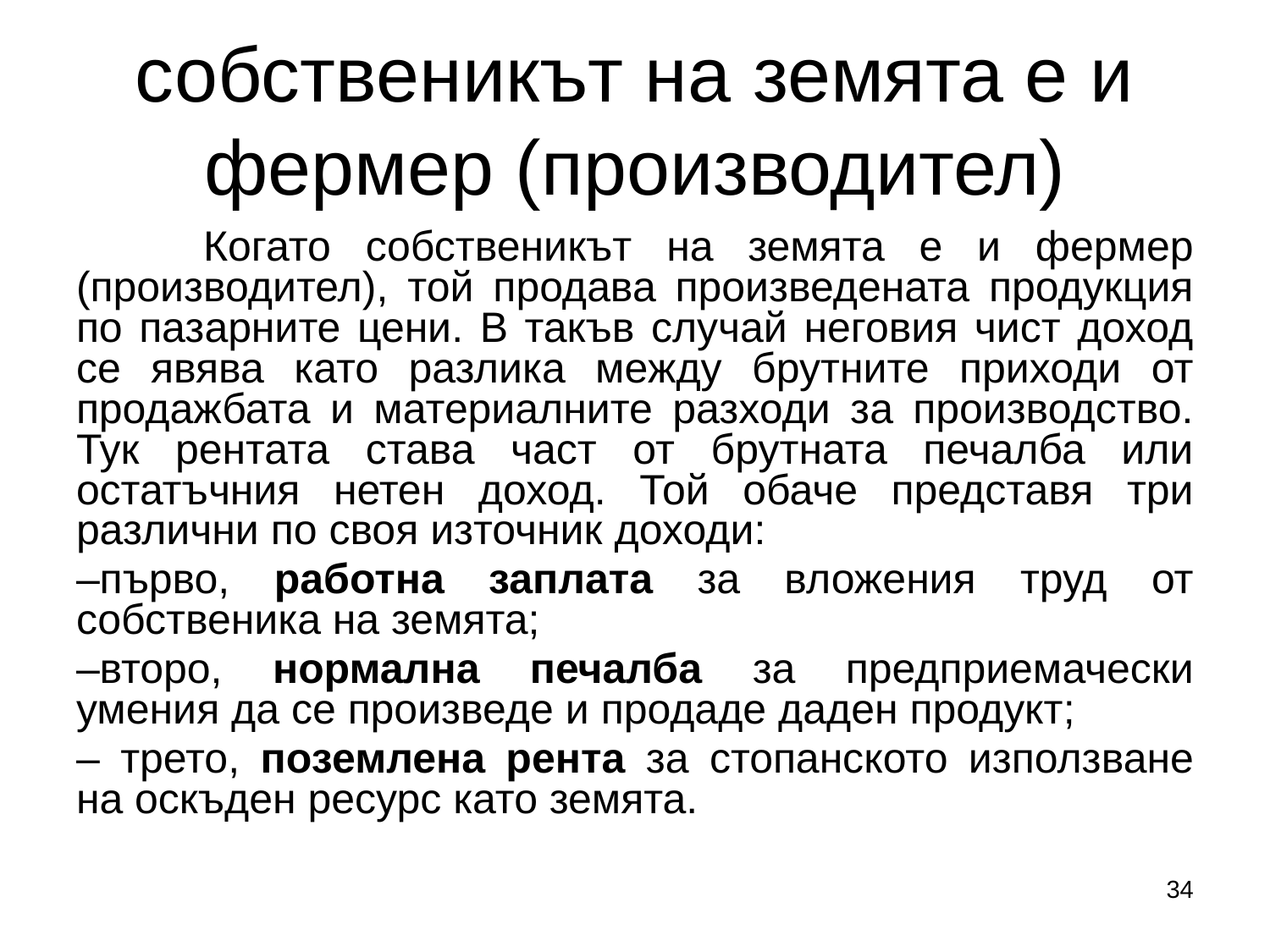

# собственикът на земята е и фермер (производител)
	Когато собственикът на земята е и фермер (производител), той продава произведената продукция по пазарните цени. В такъв случай неговия чист доход се явява като разлика между брутните приходи от продажбата и материалните разходи за производство. Тук рентата става част от брутната печалба или остатъчния нетен доход. Той обаче представя три различни по своя източник доходи:
–първо, работна заплата за вложения труд от собственика на земята;
–второ, нормална печалба за предприемачески умения да се произведе и продаде даден продукт;
– трето, поземлена рента за стопанското използване на оскъден ресурс като земята.
34